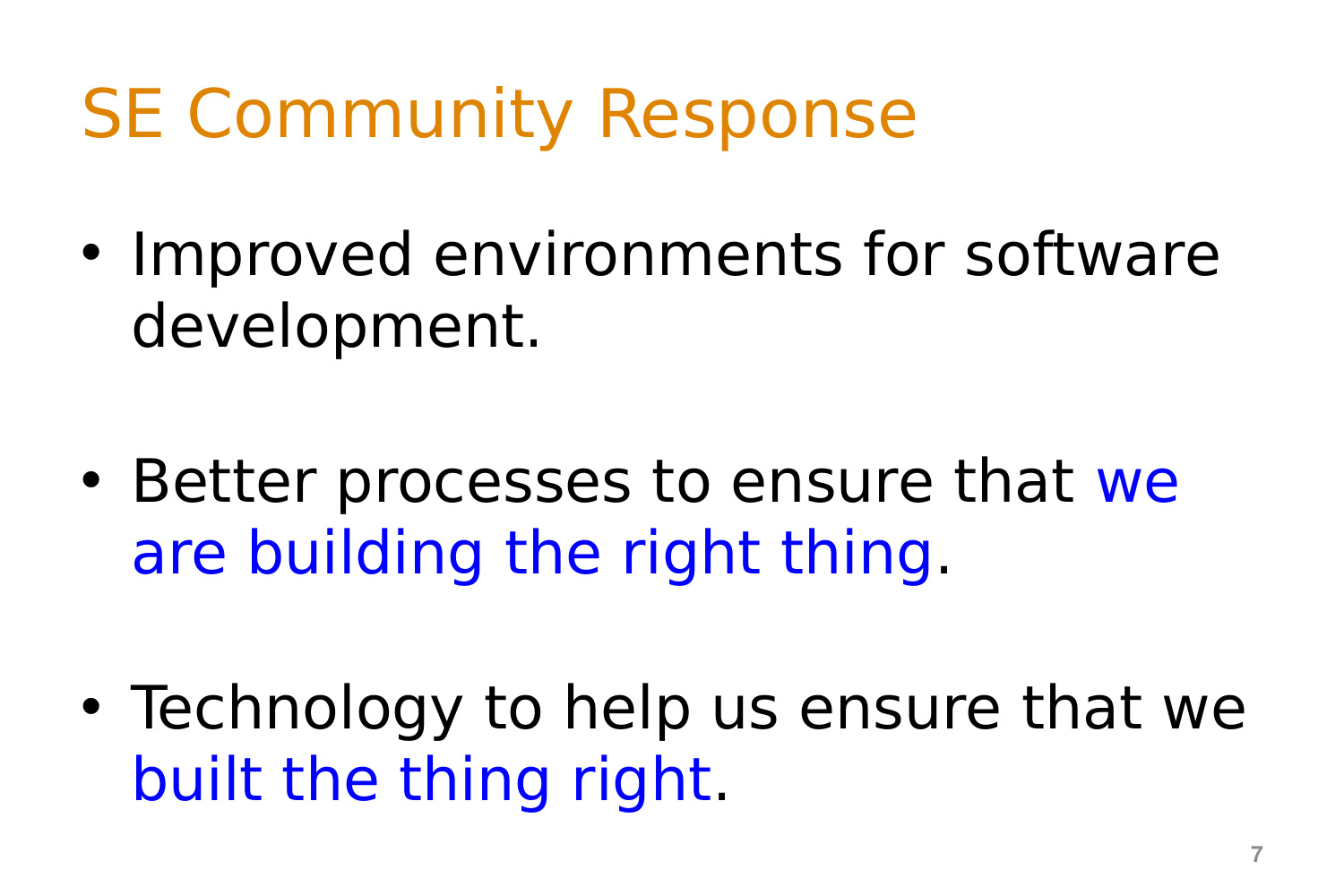

# SE Community Response
Improved environments for software development.
Better processes to ensure that we are building the right thing.
Technology to help us ensure that we built the thing right.
7